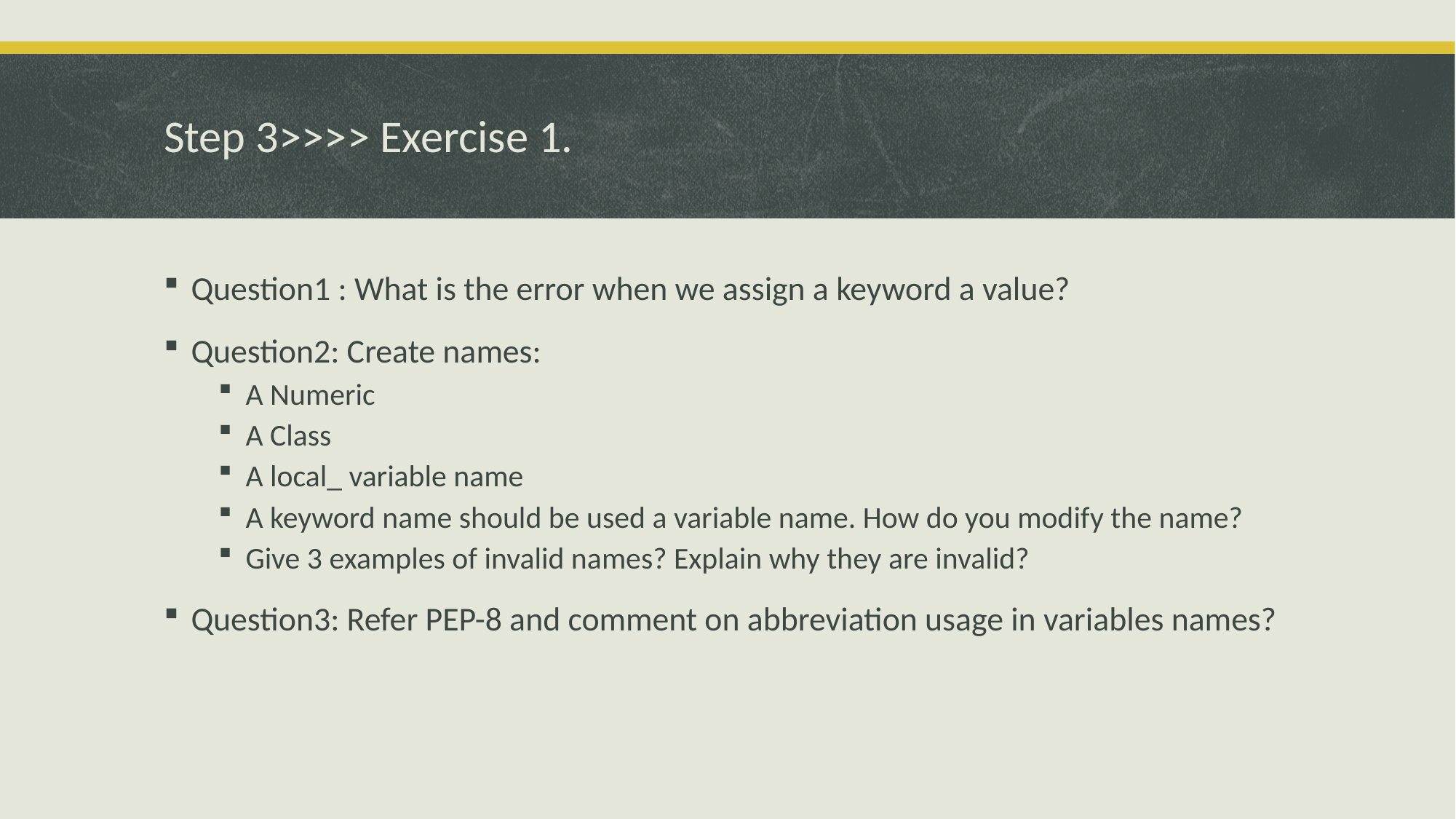

# Step 3>>>> Exercise 1.
Question1 : What is the error when we assign a keyword a value?
Question2: Create names:
A Numeric
A Class
A local_ variable name
A keyword name should be used a variable name. How do you modify the name?
Give 3 examples of invalid names? Explain why they are invalid?
Question3: Refer PEP-8 and comment on abbreviation usage in variables names?